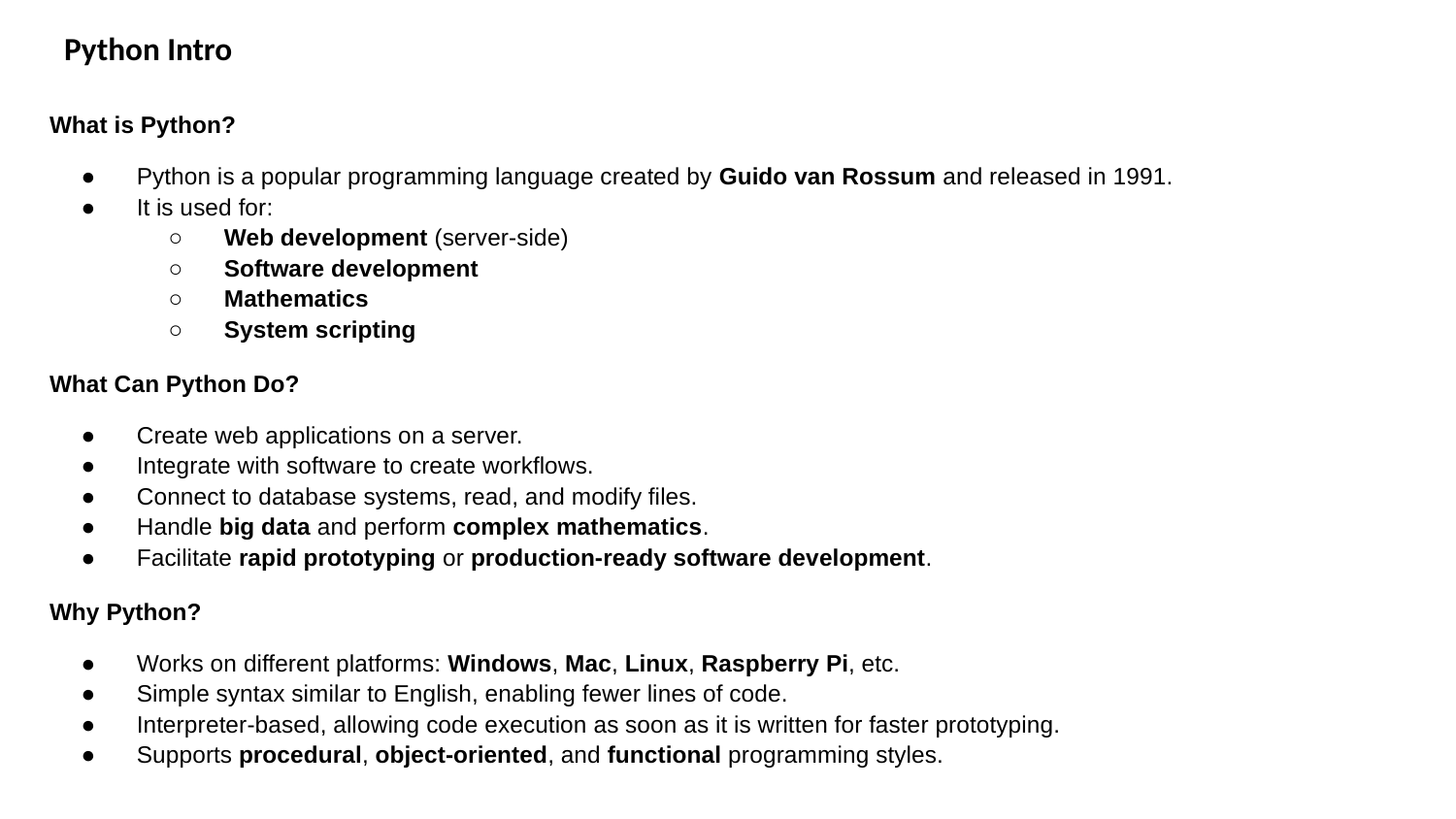

# Python Intro
What is Python?
Python is a popular programming language created by Guido van Rossum and released in 1991.
It is used for:
Web development (server-side)
Software development
Mathematics
System scripting
What Can Python Do?
Create web applications on a server.
Integrate with software to create workflows.
Connect to database systems, read, and modify files.
Handle big data and perform complex mathematics.
Facilitate rapid prototyping or production-ready software development.
Why Python?
Works on different platforms: Windows, Mac, Linux, Raspberry Pi, etc.
Simple syntax similar to English, enabling fewer lines of code.
Interpreter-based, allowing code execution as soon as it is written for faster prototyping.
Supports procedural, object-oriented, and functional programming styles.